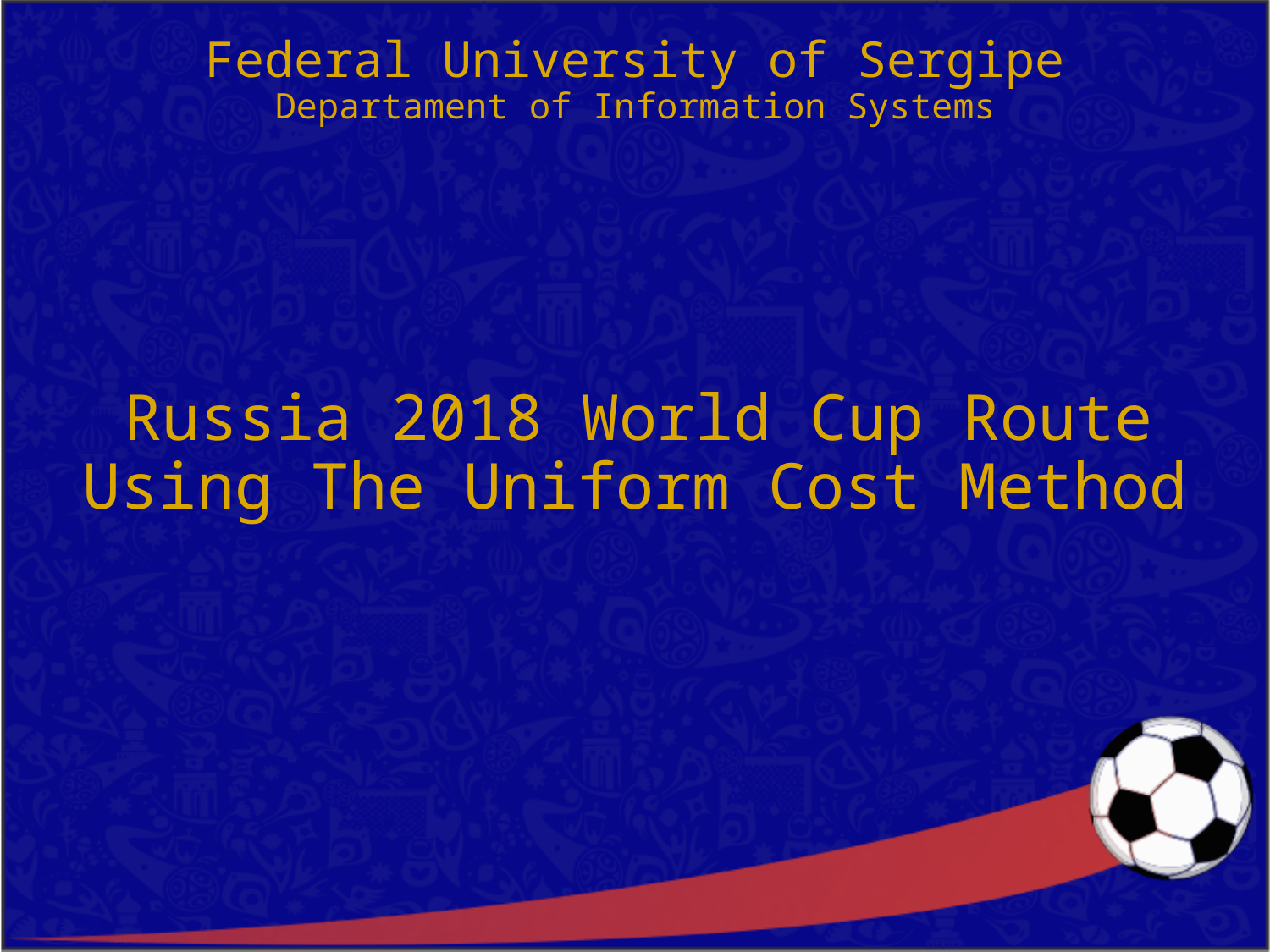

# Federal University of Sergipe Departament of Information Systems
 Russia 2018 World Cup Route Using The Uniform Cost Method